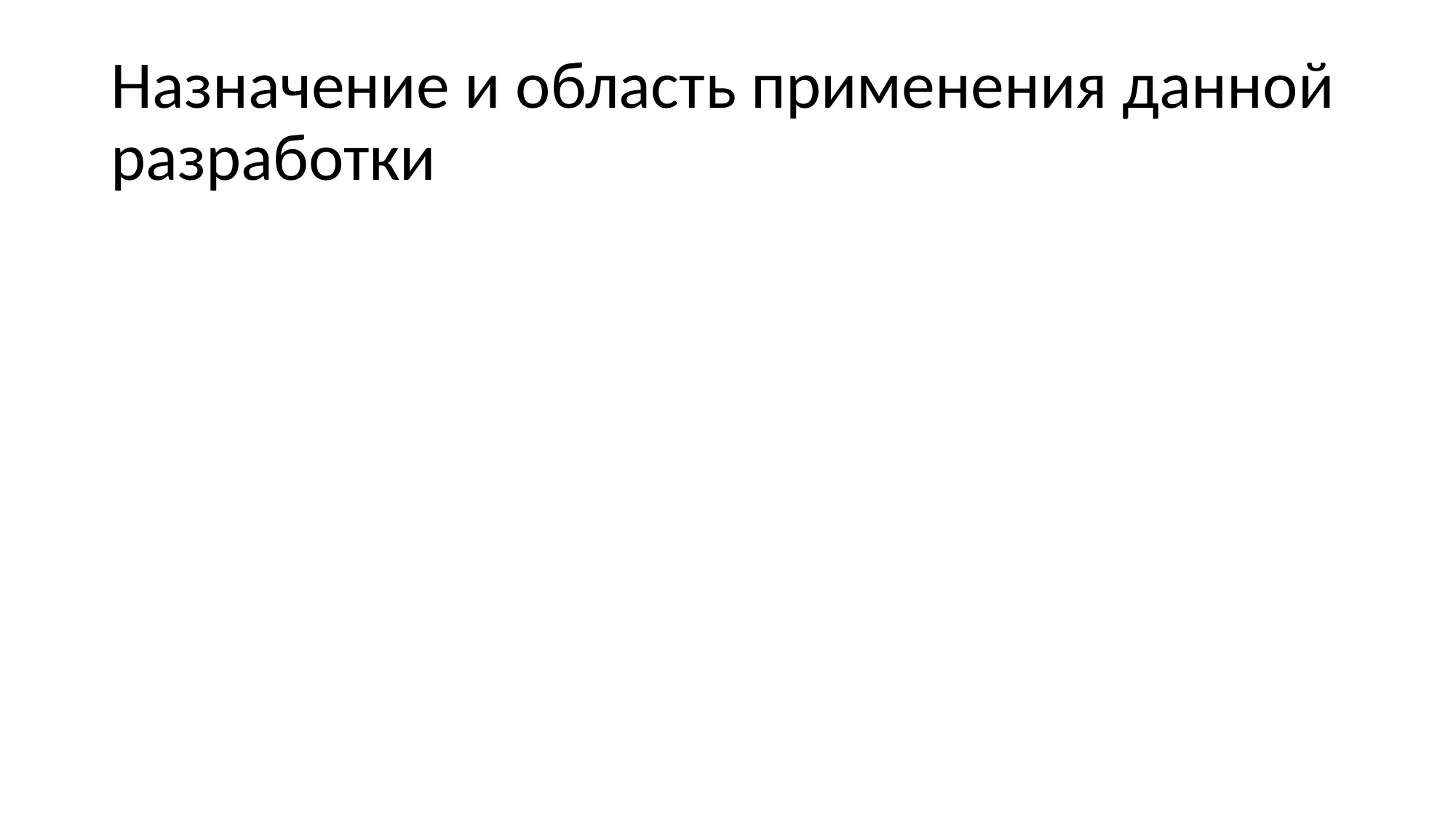

# Назначение и область применения данной разработки